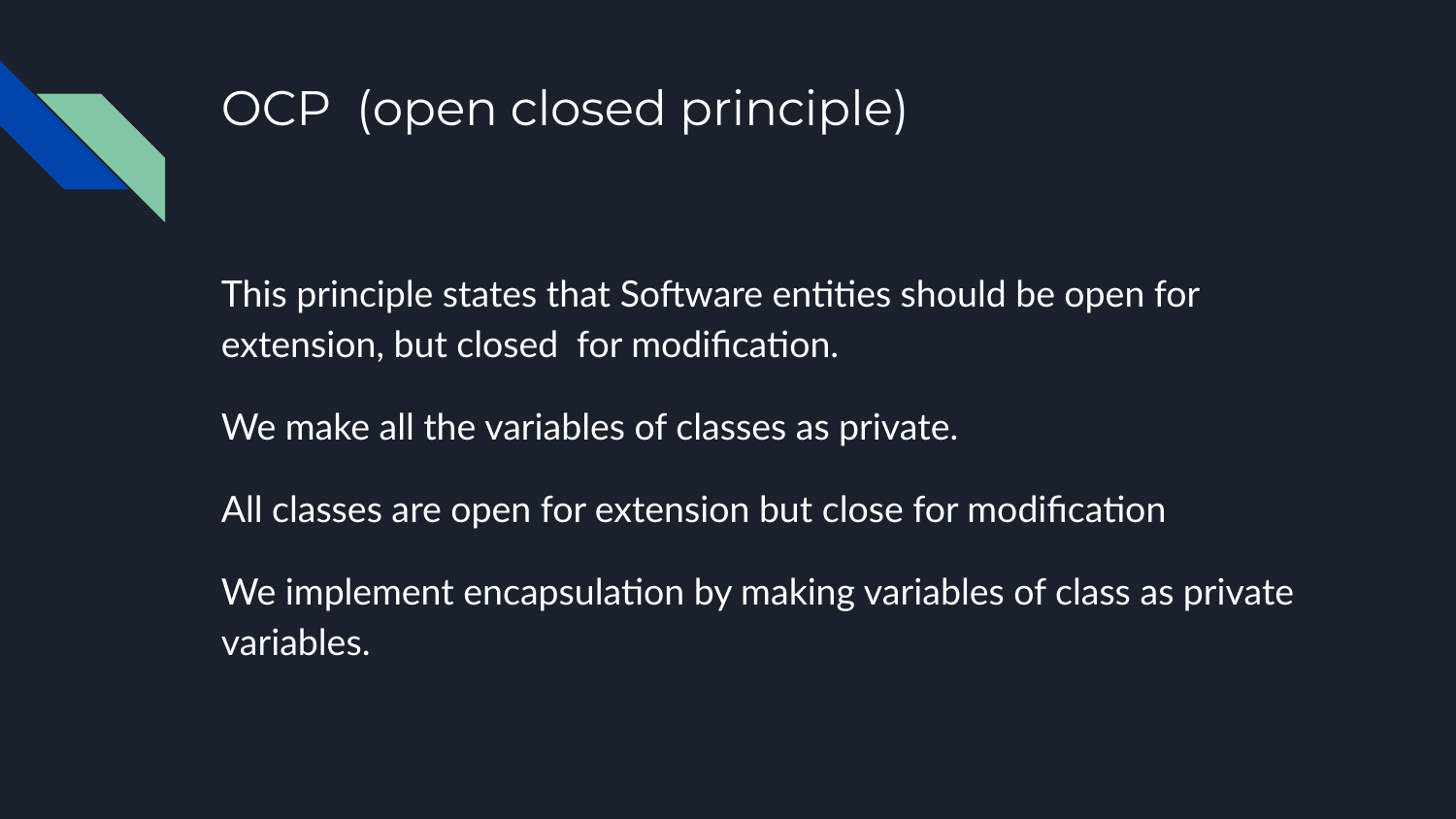

# OCP  (open closed principle)
This principle states that Software entities should be open for extension, but closed  for modification.
We make all the variables of classes as private.
All classes are open for extension but close for modification
We implement encapsulation by making variables of class as private variables.